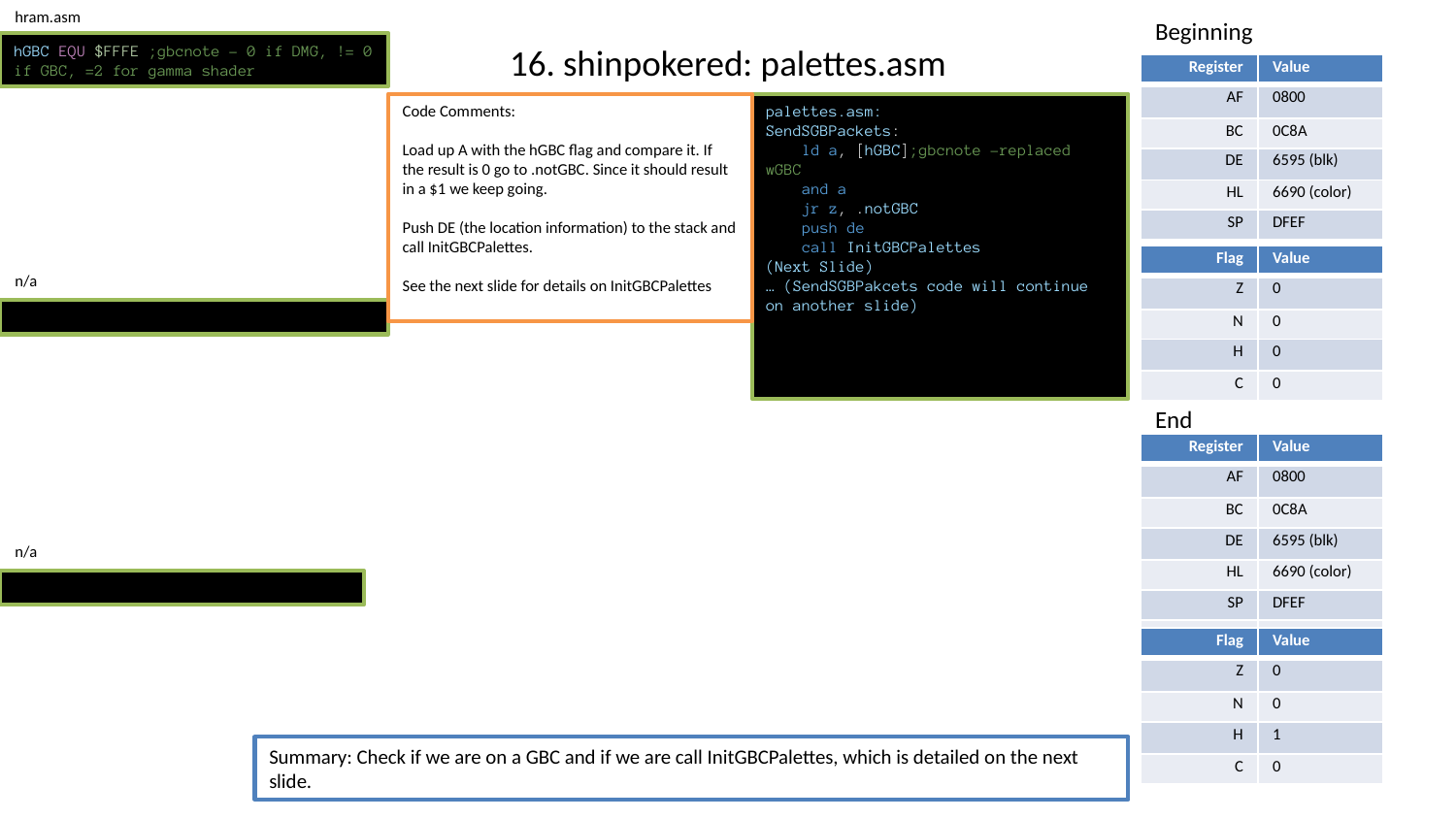

hram.asm
Beginning
# 16. shinpokered: palettes.asm
hGBC EQU $FFFE ;gbcnote - 0 if DMG, != 0 if GBC, =2 for gamma shader
| Register | Value |
| --- | --- |
| AF | 0800 |
| BC | 0C8A |
| DE | 6595 (blk) |
| HL | 6690 (color) |
| SP | DFEF |
Code Comments:

Load up A with the hGBC flag and compare it. If the result is 0 go to .notGBC. Since it should result in a $1 we keep going.

Push DE (the location information) to the stack and call InitGBCPalettes.

See the next slide for details on InitGBCPalettes

palettes.asm:
SendSGBPackets:
    ld a, [hGBC];gbcnote –replaced wGBC
    and a
    jr z, .notGBC
    push de
    call InitGBCPalettes
(Next Slide)
… (SendSGBPakcets code will continue on another slide)

| Flag | Value |
| --- | --- |
| Z | 0 |
| N | 0 |
| H | 0 |
| C | 0 |
n/a

End
| Register | Value |
| --- | --- |
| AF | 0800 |
| BC | 0C8A |
| DE | 6595 (blk) |
| HL | 6690 (color) |
| SP | DFEF |
|  |  |
n/a

| Flag | Value |
| --- | --- |
| Z | 0 |
| N | 0 |
| H | 1 |
| C | 0 |
Summary: Check if we are on a GBC and if we are call InitGBCPalettes, which is detailed on the next slide.